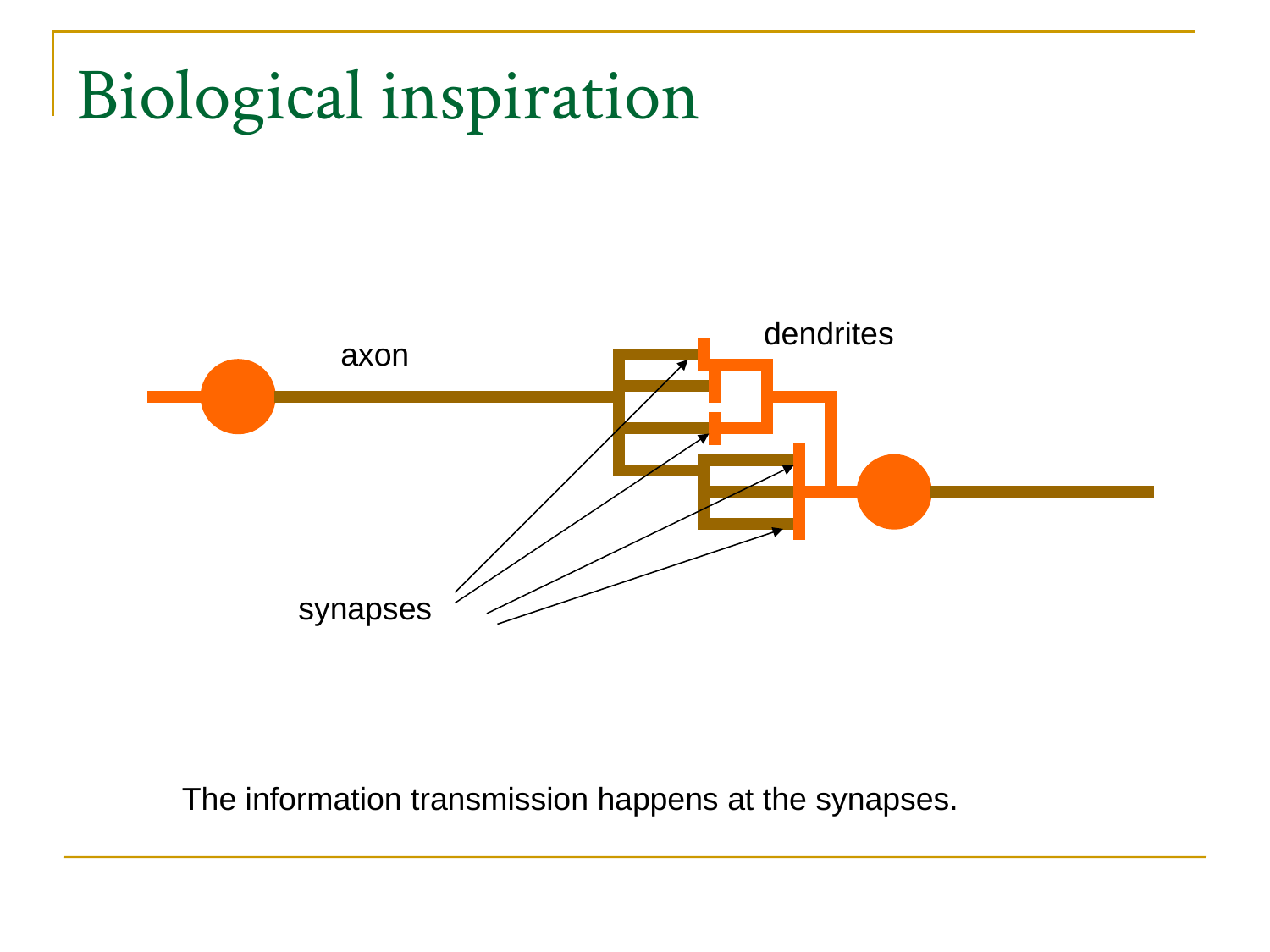

# Biological inspiration
dendrites

axon

synapses
The information transmission happens at the synapses.